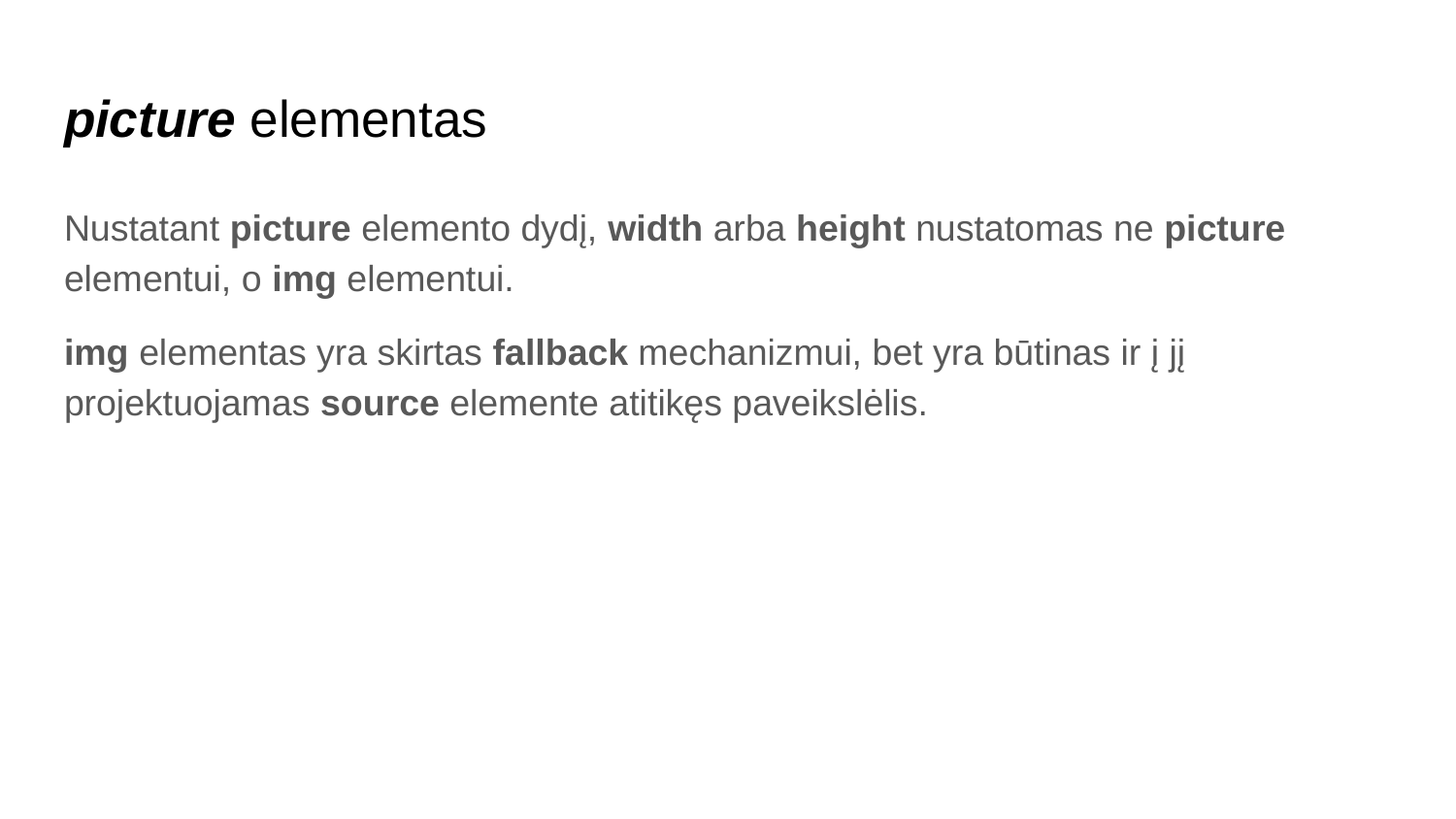

# picture elementas
Nustatant picture elemento dydį, width arba height nustatomas ne picture elementui, o img elementui.
img elementas yra skirtas fallback mechanizmui, bet yra būtinas ir į jį projektuojamas source elemente atitikęs paveikslėlis.